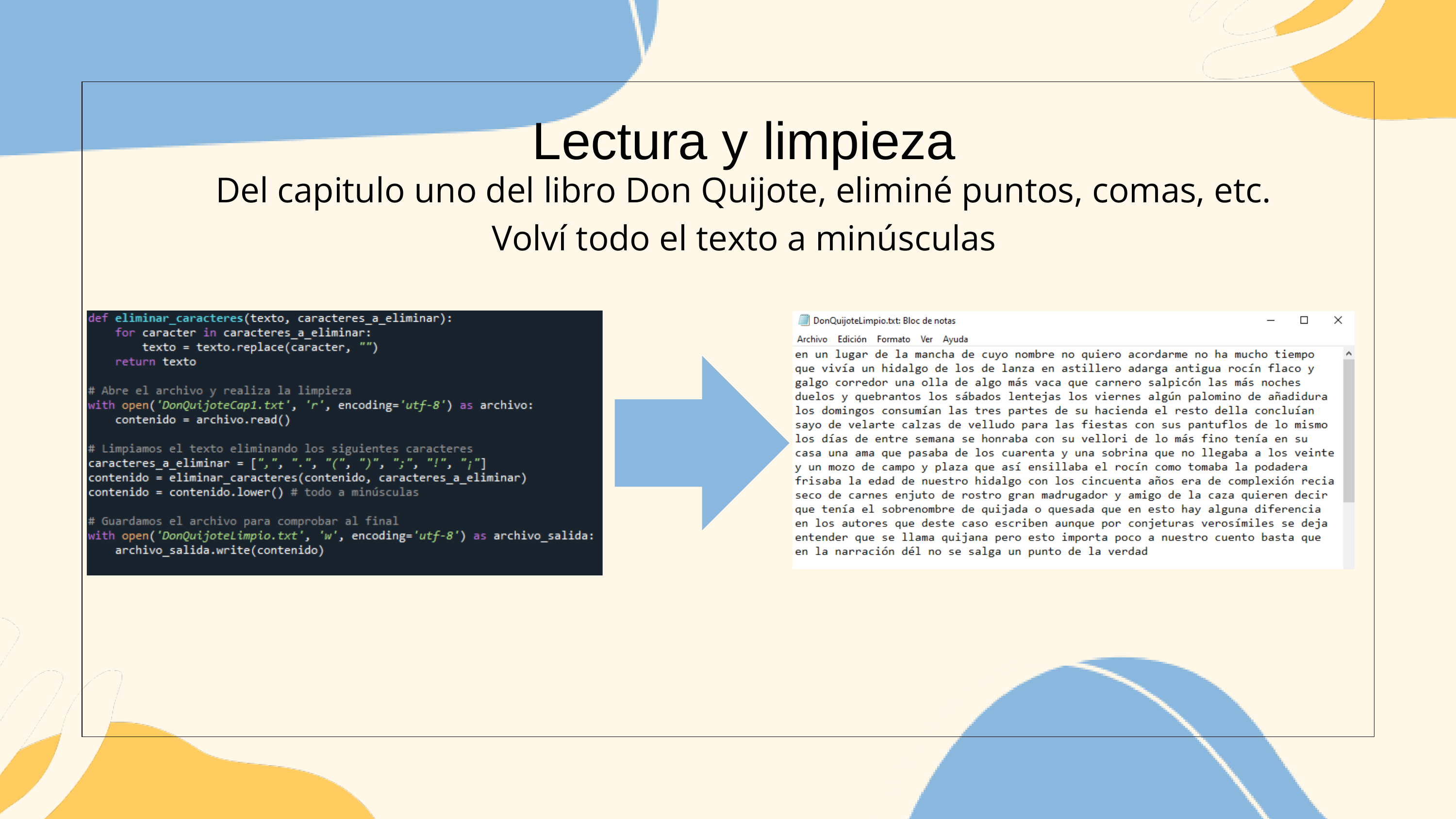

Lectura y limpieza
Del capitulo uno del libro Don Quijote, eliminé puntos, comas, etc. Volví todo el texto a minúsculas